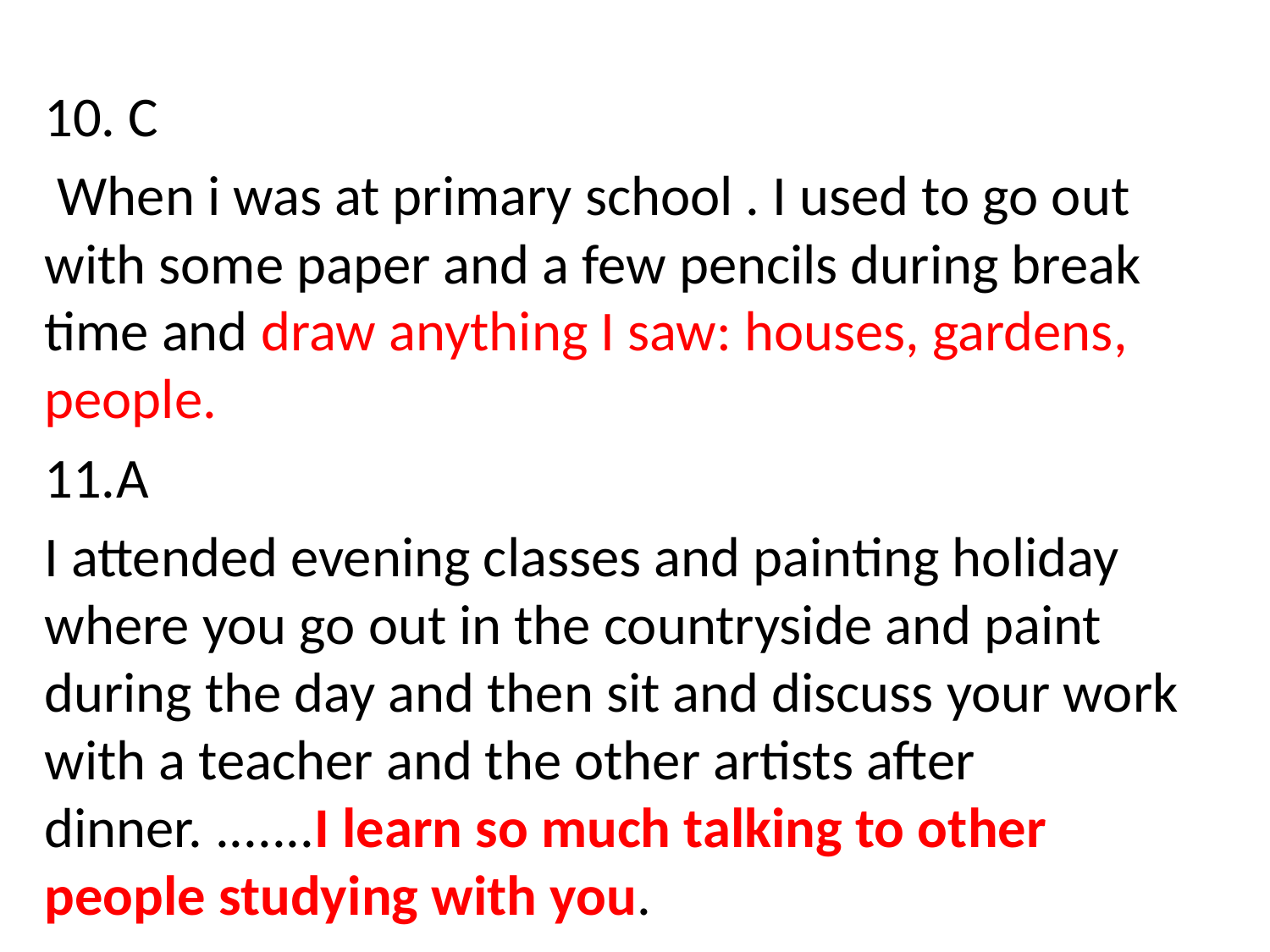

#
10. C
 When i was at primary school . I used to go out with some paper and a few pencils during break time and draw anything I saw: houses, gardens, people.
11.A
I attended evening classes and painting holiday where you go out in the countryside and paint during the day and then sit and discuss your work with a teacher and the other artists after dinner. .......I learn so much talking to other people studying with you.